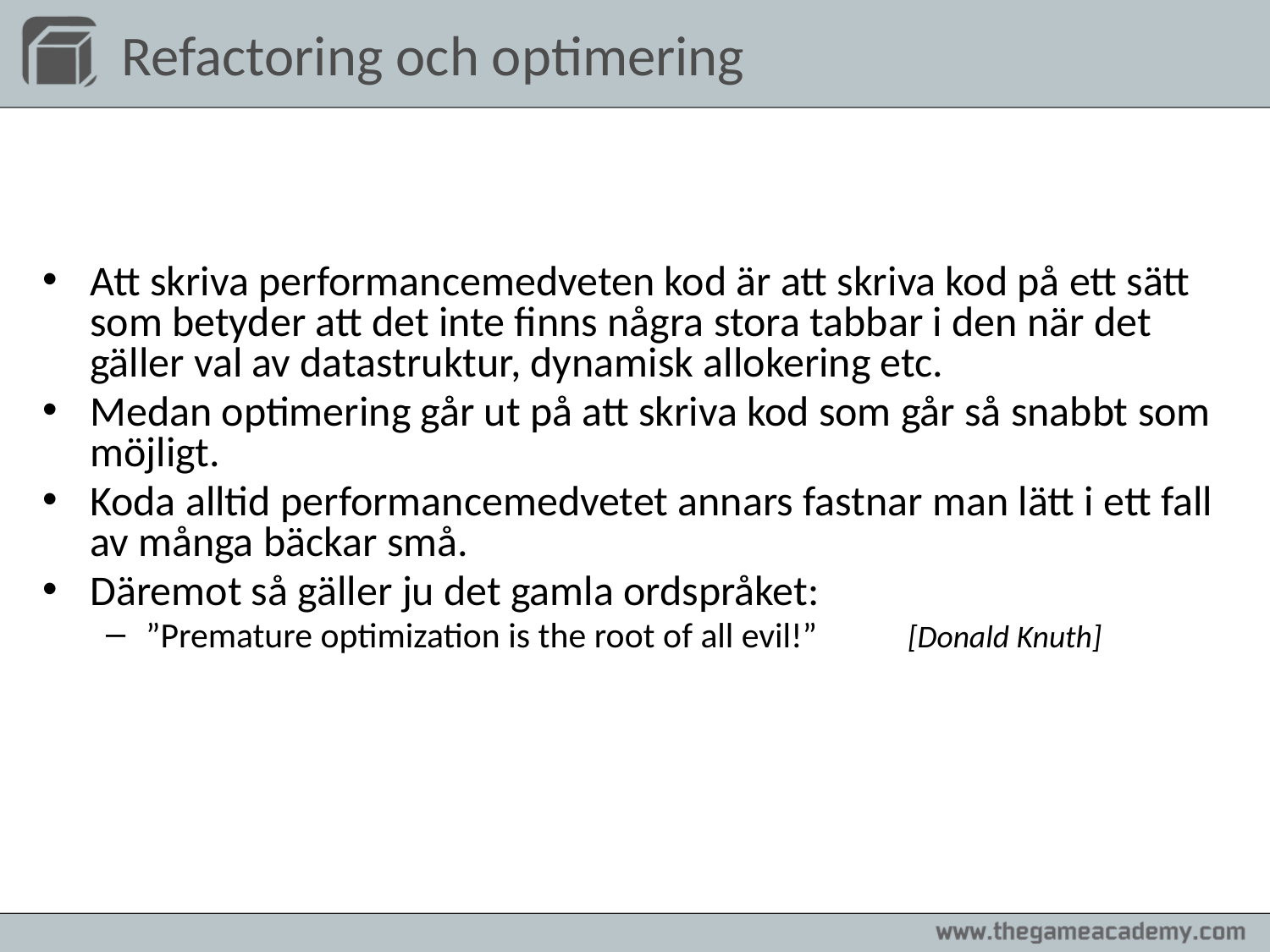

# Refactoring och optimering

Att skriva performancemedveten kod är att skriva kod på ett sätt som betyder att det inte finns några stora tabbar i den när det gäller val av datastruktur, dynamisk allokering etc.
Medan optimering går ut på att skriva kod som går så snabbt som möjligt.
Koda alltid performancemedvetet annars fastnar man lätt i ett fall av många bäckar små.
Däremot så gäller ju det gamla ordspråket:
”Premature optimization is the root of all evil!” 	[Donald Knuth]